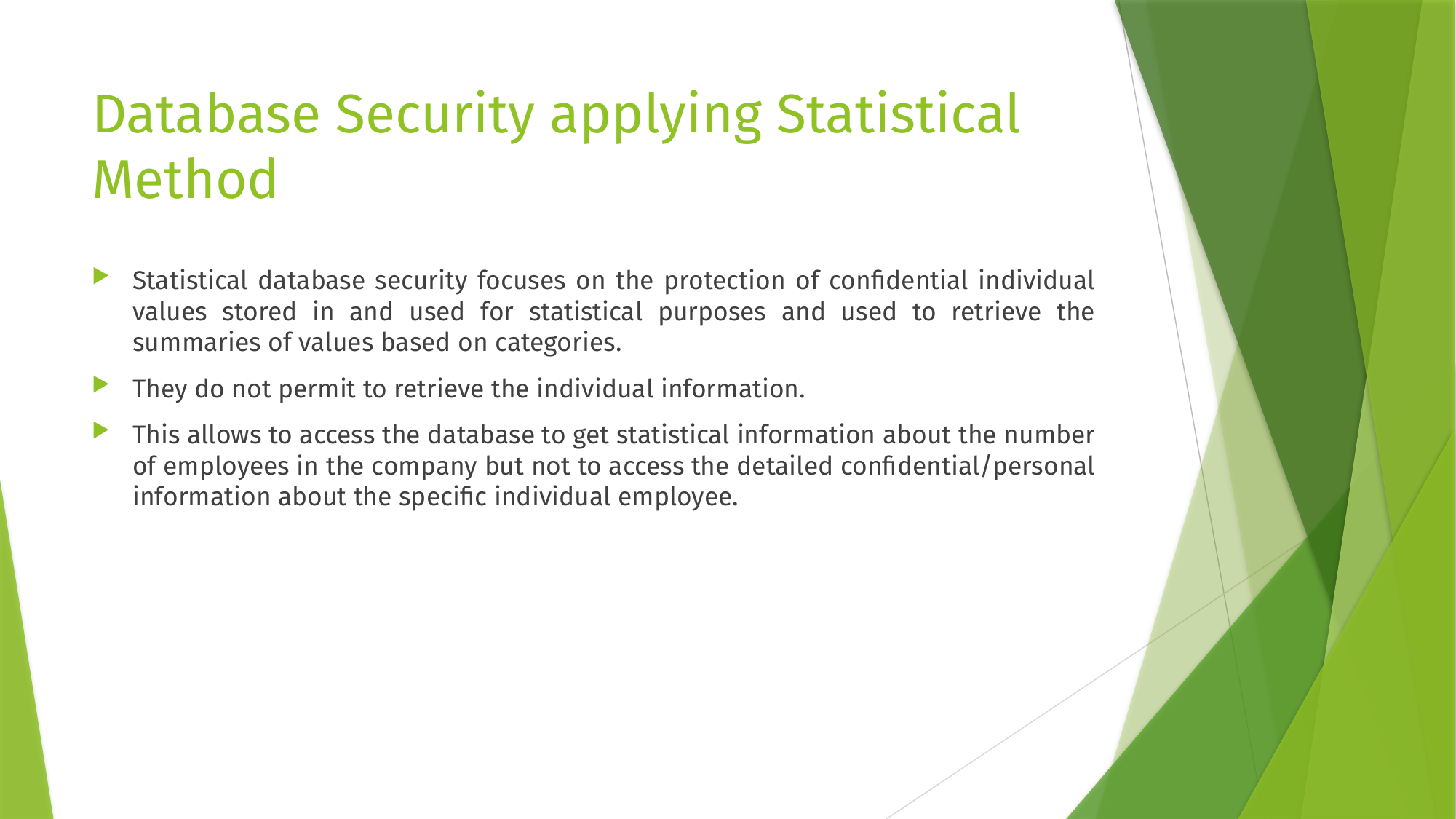

# Database Security applying Statistical Method
Statistical database security focuses on the protection of confidential individual values stored in and used for statistical purposes and used to retrieve the summaries of values based on categories.
They do not permit to retrieve the individual information.
This allows to access the database to get statistical information about the number of employees in the company but not to access the detailed confidential/personal information about the specific individual employee.